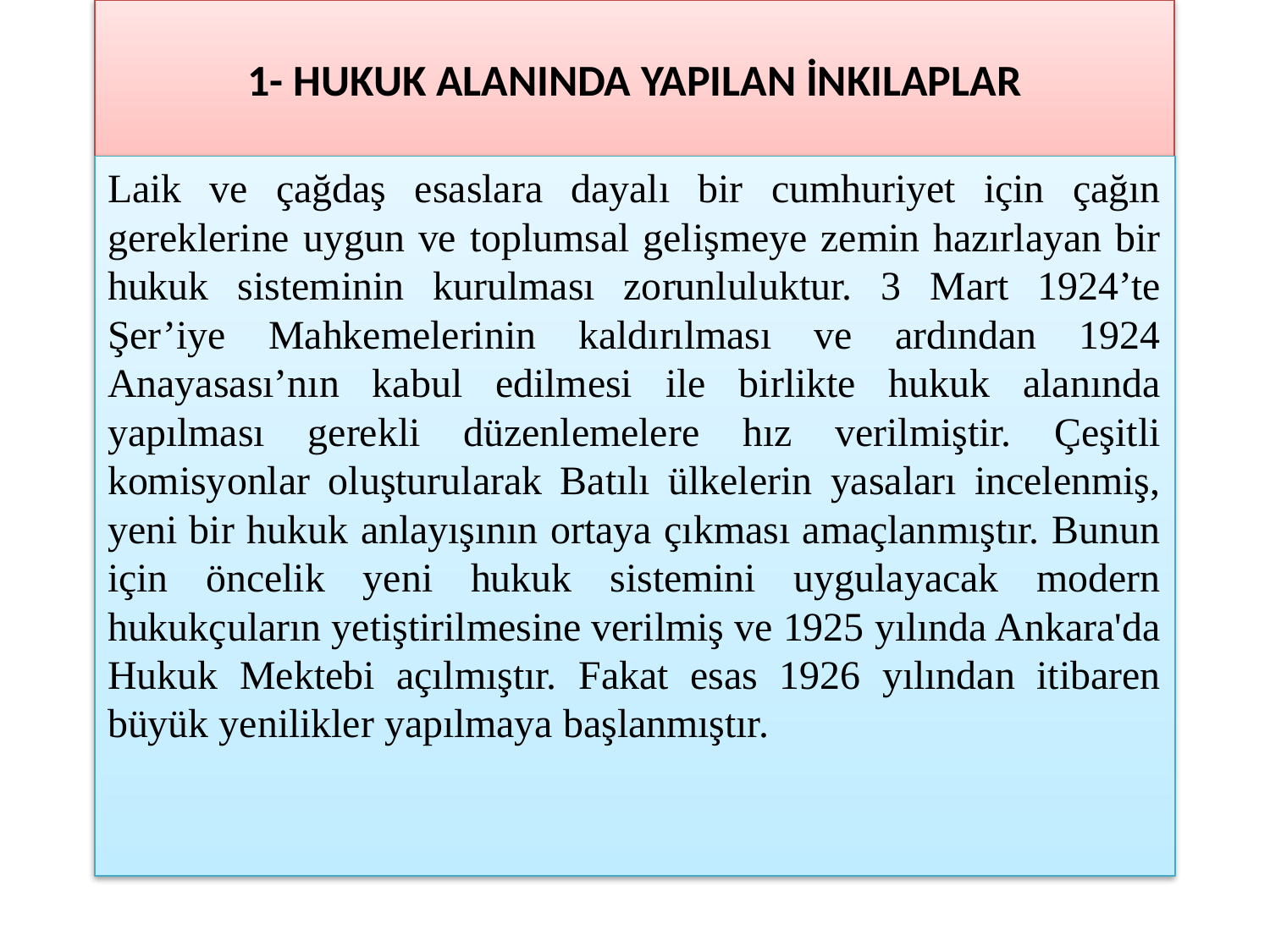

# 1- HUKUK ALANINDA YAPILAN İNKILAPLAR
Laik ve çağdaş esaslara dayalı bir cumhuriyet için çağın gereklerine uygun ve toplumsal gelişmeye zemin hazırlayan bir hukuk sisteminin kurulması zorunluluktur. 3 Mart 1924’te Şer’iye Mahkemelerinin kaldırılması ve ardından 1924 Anayasası’nın kabul edilmesi ile birlikte hukuk alanında yapılması gerekli düzenlemelere hız verilmiştir. Çeşitli komisyonlar oluşturularak Batılı ülkelerin yasaları incelenmiş, yeni bir hukuk anlayışının ortaya çıkması amaçlanmıştır. Bunun için öncelik yeni hukuk sistemini uygulayacak modern hukukçuların yetiştirilmesine verilmiş ve 1925 yılında Ankara'da Hukuk Mektebi açılmıştır. Fakat esas 1926 yılından itibaren büyük yenilikler yapılmaya başlanmıştır.